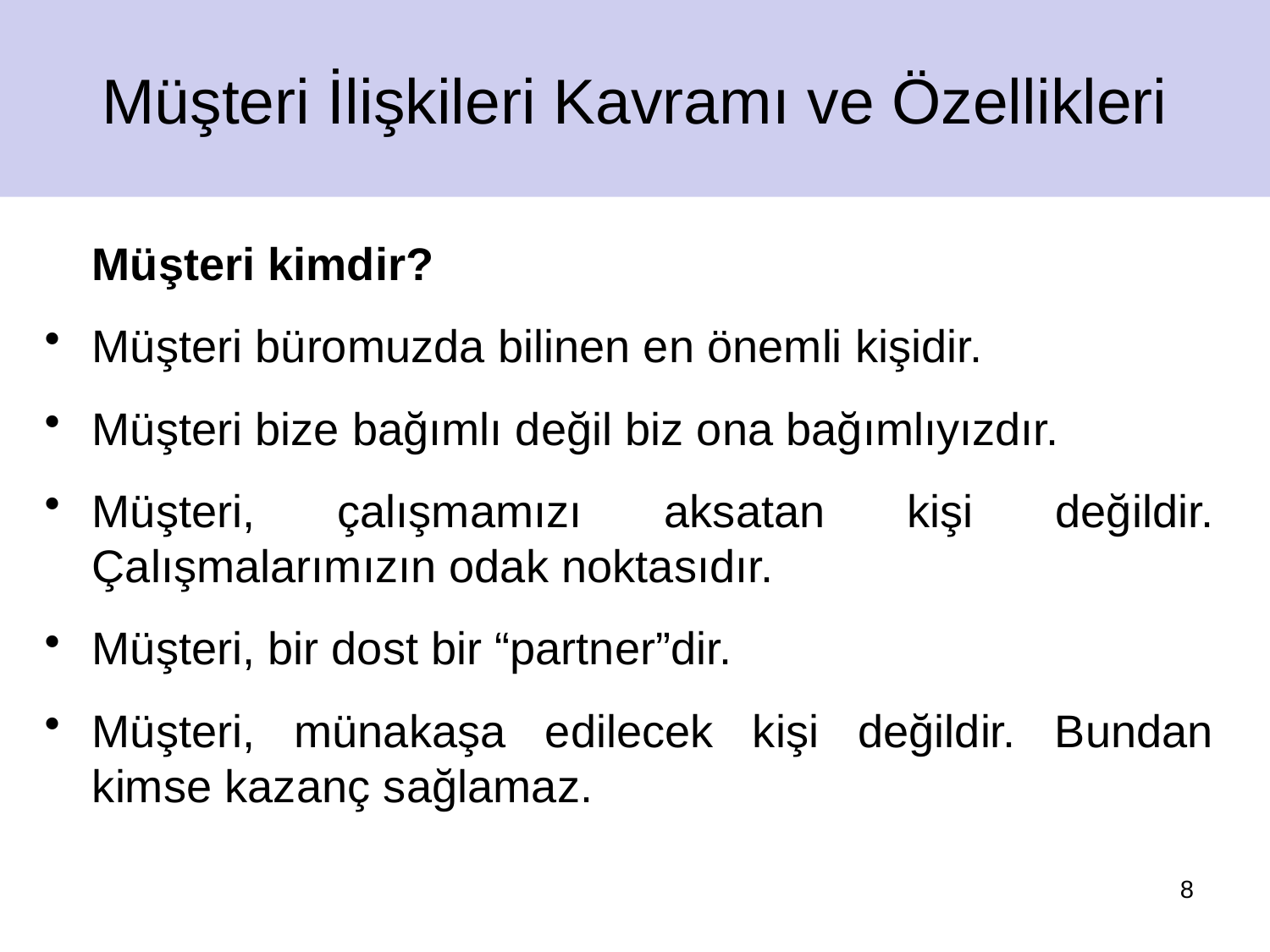

Müşteri İlişkileri Kavramı ve Özellikleri
	Müşteri kimdir?
Müşteri büromuzda bilinen en önemli kişidir.
Müşteri bize bağımlı değil biz ona bağımlıyızdır.
Müşteri, çalışmamızı aksatan kişi değildir. Çalışmalarımızın odak noktasıdır.
Müşteri, bir dost bir “partner”dir.
Müşteri, münakaşa edilecek kişi değildir. Bundan kimse kazanç sağlamaz.
8